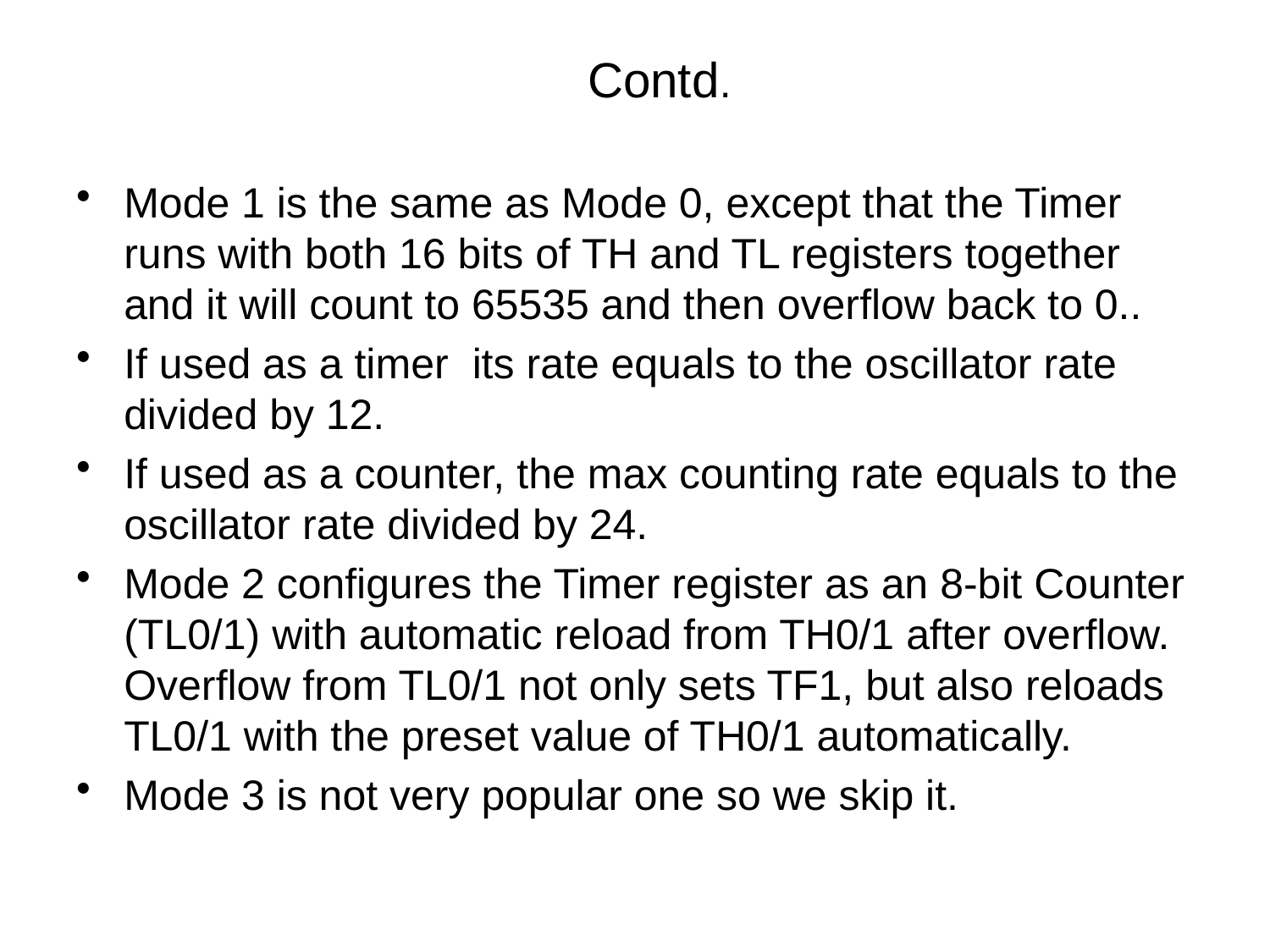

Contd.

Mode 1 is the same as Mode 0, except that the Timer runs with both 16 bits of TH and TL registers together and it will count to 65535 and then overflow back to 0..
If used as a timer  its rate equals to the oscillator rate divided by 12.
If used as a counter, the max counting rate equals to the oscillator rate divided by 24.
Mode 2 configures the Timer register as an 8-bit Counter (TL0/1) with automatic reload from TH0/1 after overflow. Overflow from TL0/1 not only sets TF1, but also reloads TL0/1 with the preset value of TH0/1 automatically.
Mode 3 is not very popular one so we skip it.